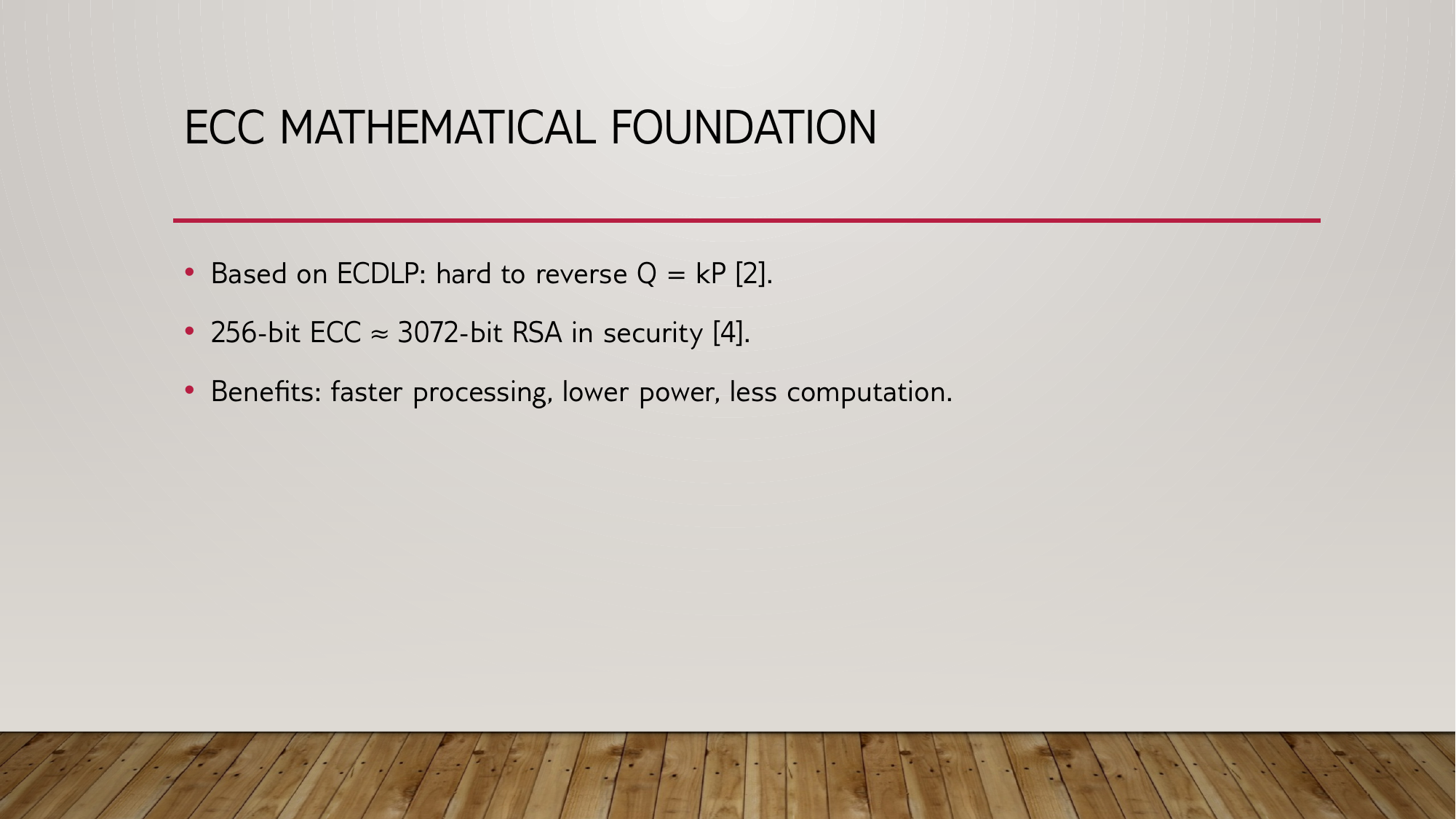

# ECC Mathematical Foundation
Based on ECDLP: hard to reverse Q = kP [2].
256-bit ECC ≈ 3072-bit RSA in security [4].
Benefits: faster processing, lower power, less computation.